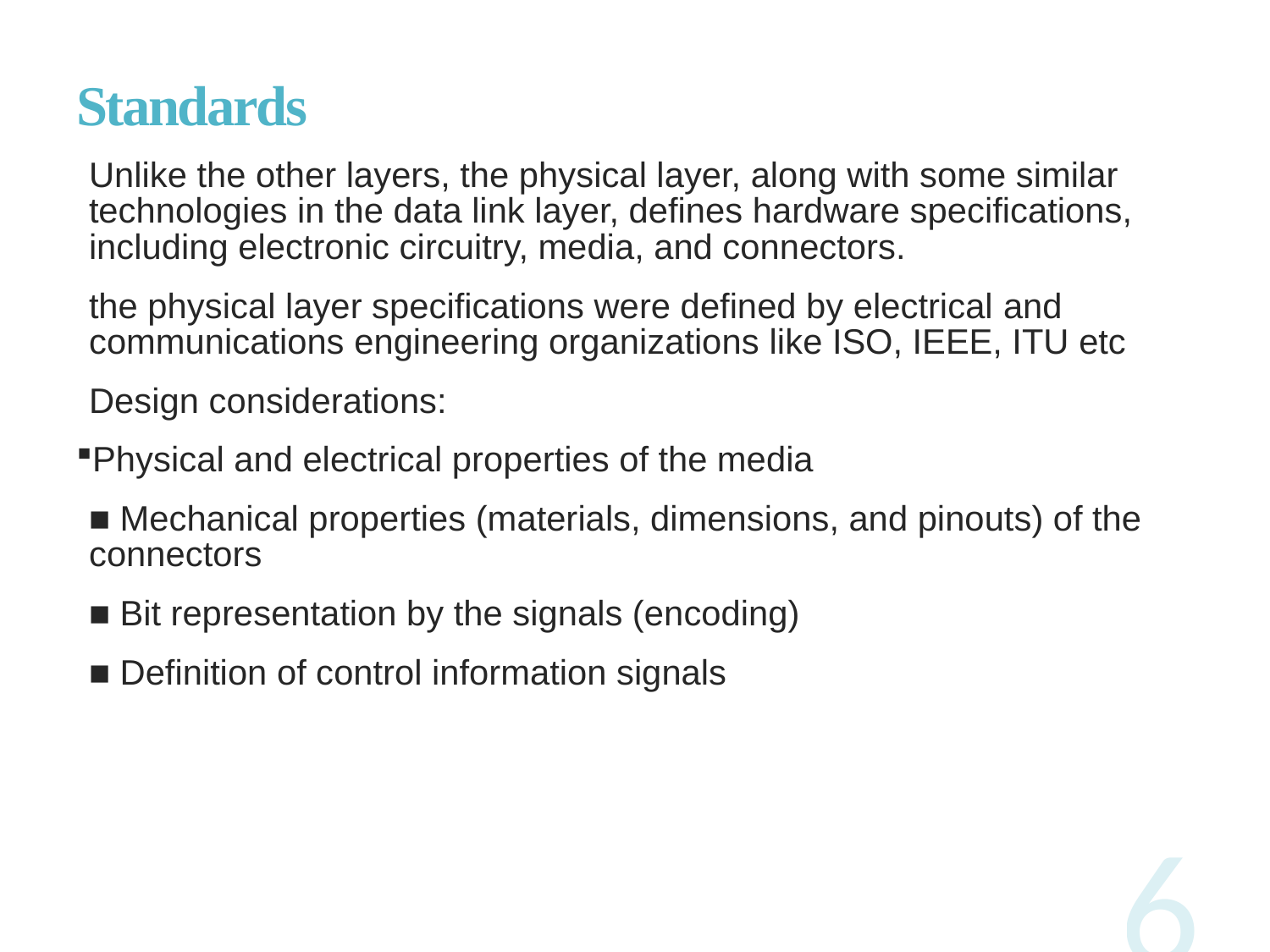

# Standards
Unlike the other layers, the physical layer, along with some similar technologies in the data link layer, defines hardware specifications, including electronic circuitry, media, and connectors.
the physical layer specifications were defined by electrical and communications engineering organizations like ISO, IEEE, ITU etc
Design considerations:
Physical and electrical properties of the media
■ Mechanical properties (materials, dimensions, and pinouts) of the connectors
■ Bit representation by the signals (encoding)
■ Definition of control information signals

6